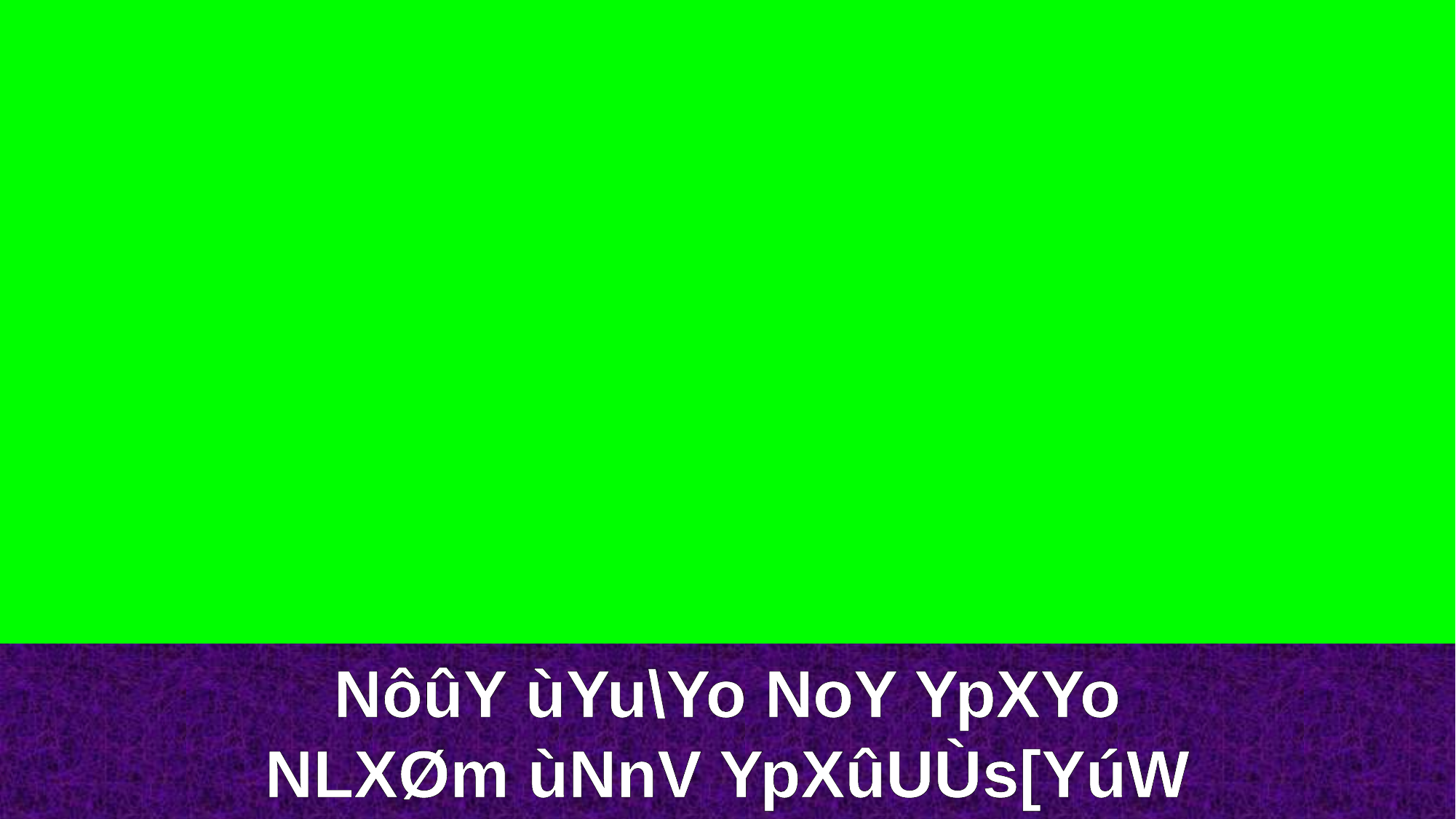

NôûY ùYu\Yo NoY YpXYo
NLXØm ùNnV YpXûUÙs[YúW